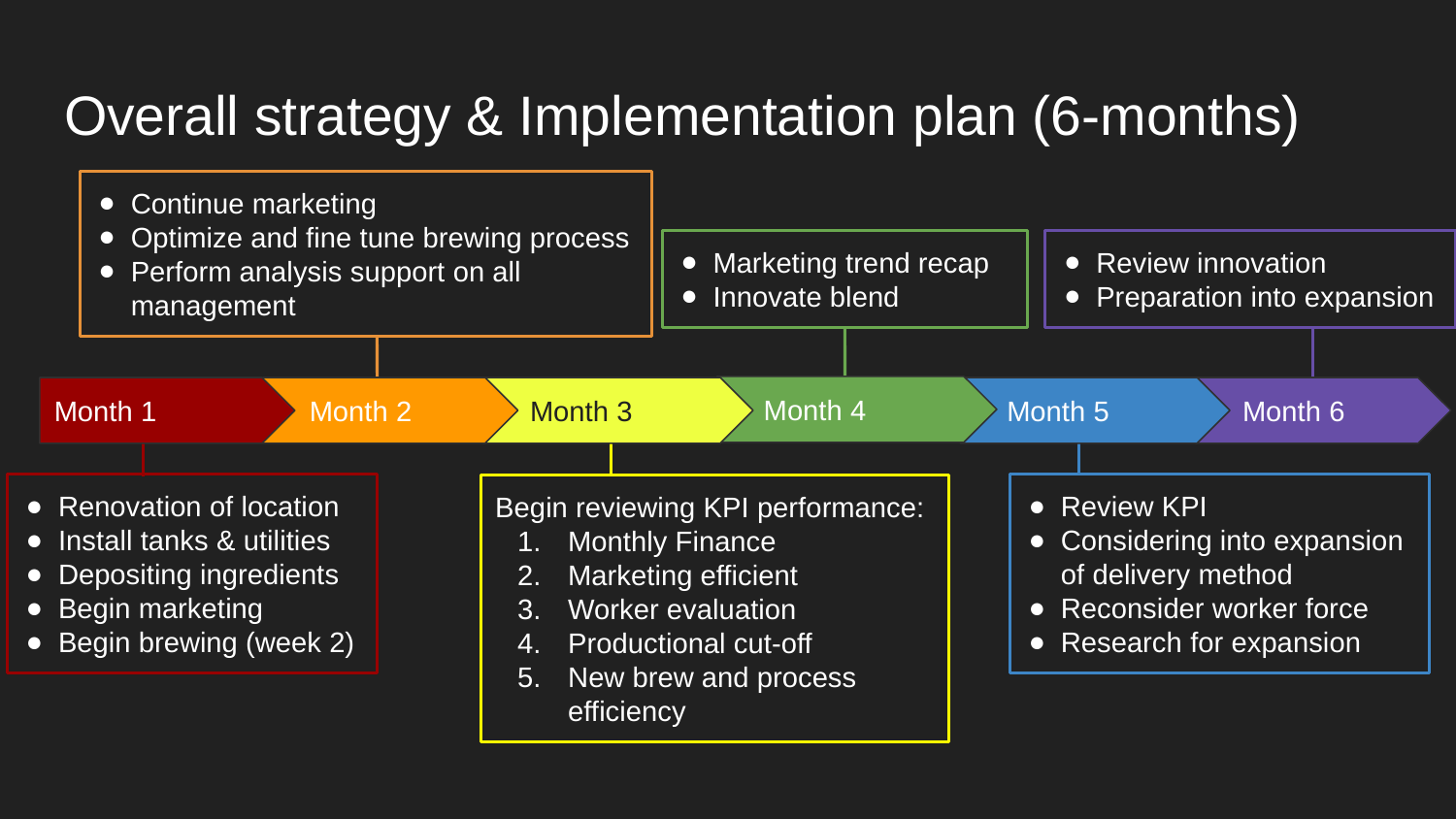

# Overall strategy & Implementation plan (6-months)
Continue marketing
Optimize and fine tune brewing process
Perform analysis support on all management
Marketing trend recap
Innovate blend
Review innovation
Preparation into expansion
    Month 4
Month 1
    Month 2
    Month 3
    Month 5
    Month 6
Renovation of location
Install tanks & utilities
Depositing ingredients
Begin marketing
Begin brewing (week 2)
Review KPI
Considering into expansion of delivery method
Reconsider worker force
Research for expansion
Begin reviewing KPI performance:
Monthly Finance
Marketing efficient
Worker evaluation
Productional cut-off
New brew and process efficiency